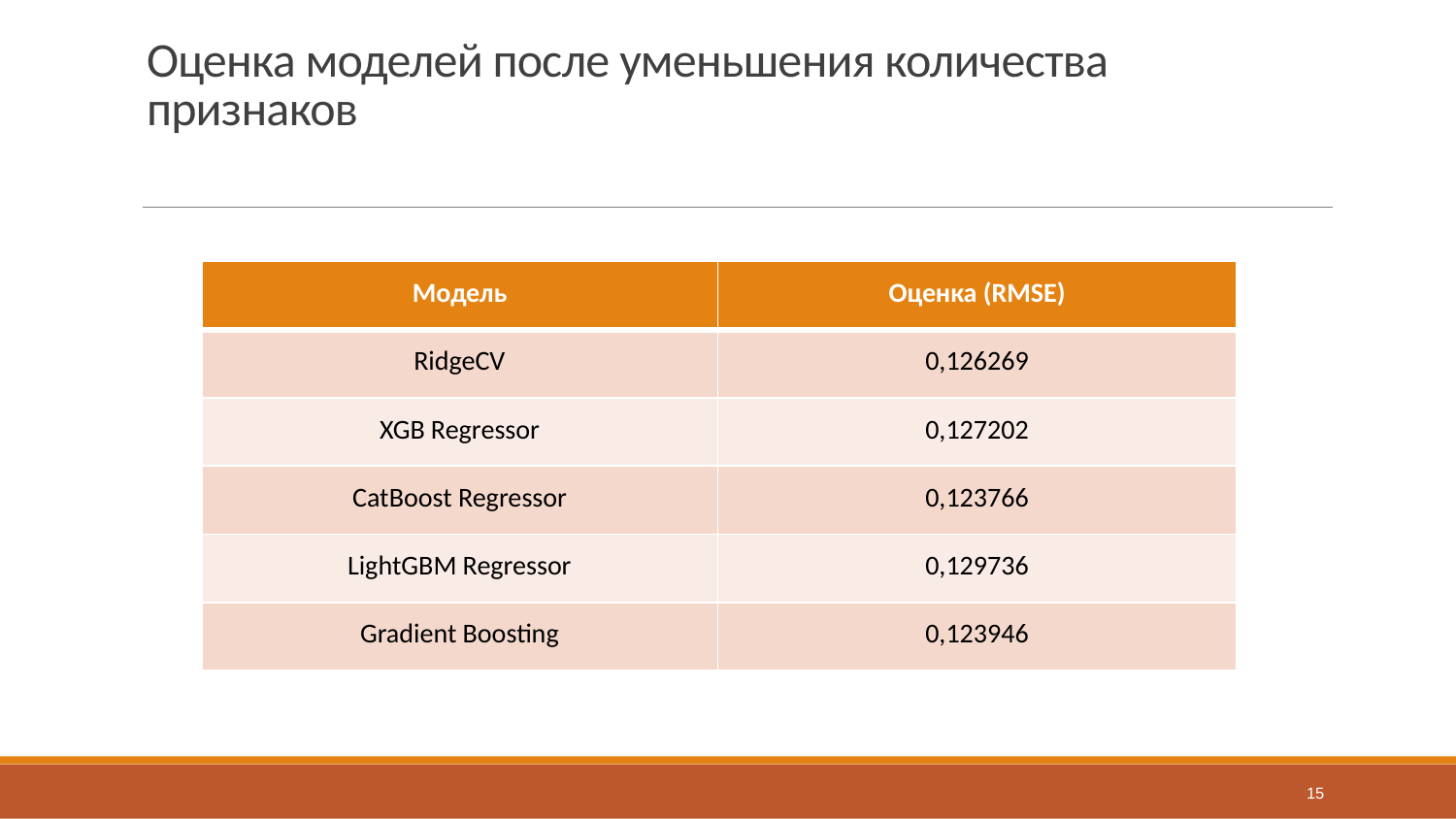

# Оценка моделей после уменьшения количества признаков
| Модель | Оценка (RMSE) |
| --- | --- |
| RidgeCV | 0,126269 |
| XGB Regressor | 0,127202 |
| CatBoost Regressor | 0,123766 |
| LightGBM Regressor | 0,129736 |
| Gradient Boosting | 0,123946 |
15